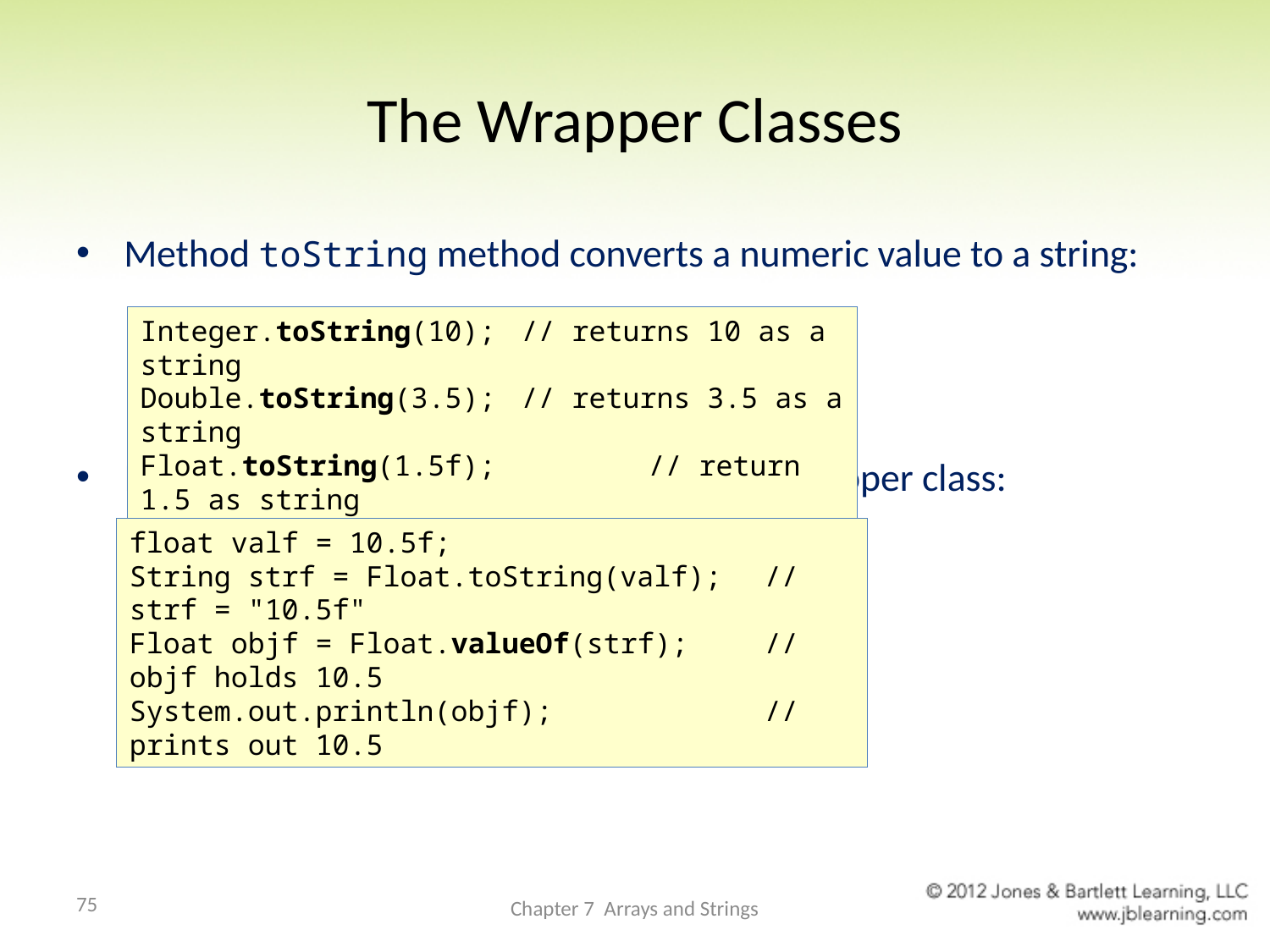

# The Wrapper Classes
Method toString method converts a numeric value to a string:

Method valueOf converts a string into a wrapper class:

Integer.toString(10); 	// returns 10 as a string
Double.toString(3.5);	// returns 3.5 as a string
Float.toString(1.5f);		// return 1.5 as string
float valf = 10.5f;
String strf = Float.toString(valf);	// strf = "10.5f"
Float objf = Float.valueOf(strf);	// objf holds 10.5
System.out.println(objf);		// prints out 10.5
75
Chapter 7  Arrays and Strings